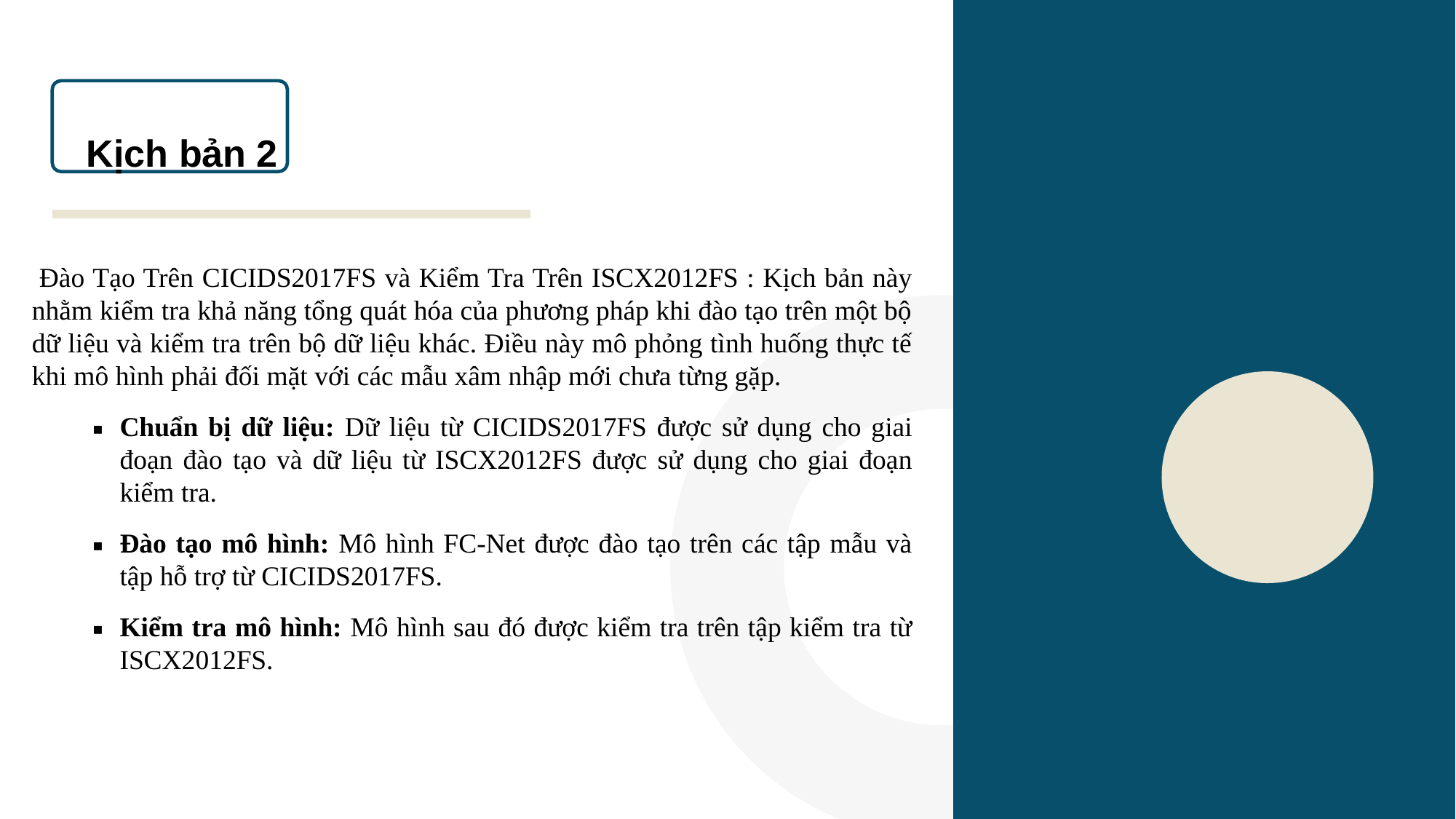

Kịch bản 2
    Đào Tạo Trên CICIDS2017FS và Kiểm Tra Trên ISCX2012FS : Kịch bản này nhằm kiểm tra khả năng tổng quát hóa của phương pháp khi đào tạo trên một bộ dữ liệu và kiểm tra trên bộ dữ liệu khác. Điều này mô phỏng tình huống thực tế khi mô hình phải đối mặt với các mẫu xâm nhập mới chưa từng gặp.
Chuẩn bị dữ liệu: Dữ liệu từ CICIDS2017FS được sử dụng cho giai đoạn đào tạo và dữ liệu từ ISCX2012FS được sử dụng cho giai đoạn kiểm tra.
Đào tạo mô hình: Mô hình FC-Net được đào tạo trên các tập mẫu và tập hỗ trợ từ CICIDS2017FS.
Kiểm tra mô hình: Mô hình sau đó được kiểm tra trên tập kiểm tra từ ISCX2012FS.
.